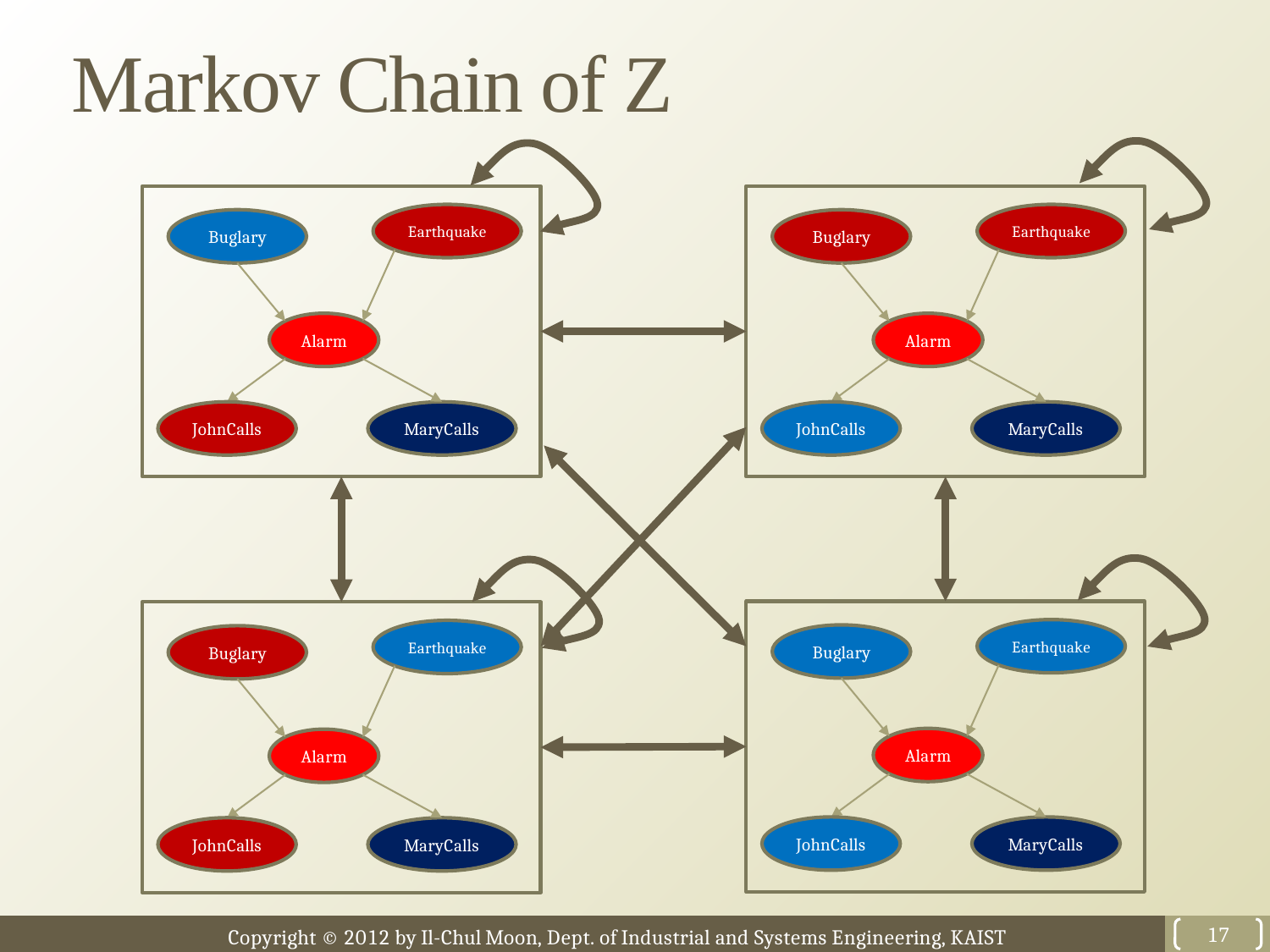

# Markov Chain of Z

Earthquake
Buglary
Alarm
JohnCalls
MaryCalls

Earthquake
Buglary
Alarm
JohnCalls
MaryCalls

Earthquake
Buglary
Alarm
JohnCalls
MaryCalls

Earthquake
Buglary
Alarm
JohnCalls
MaryCalls
17